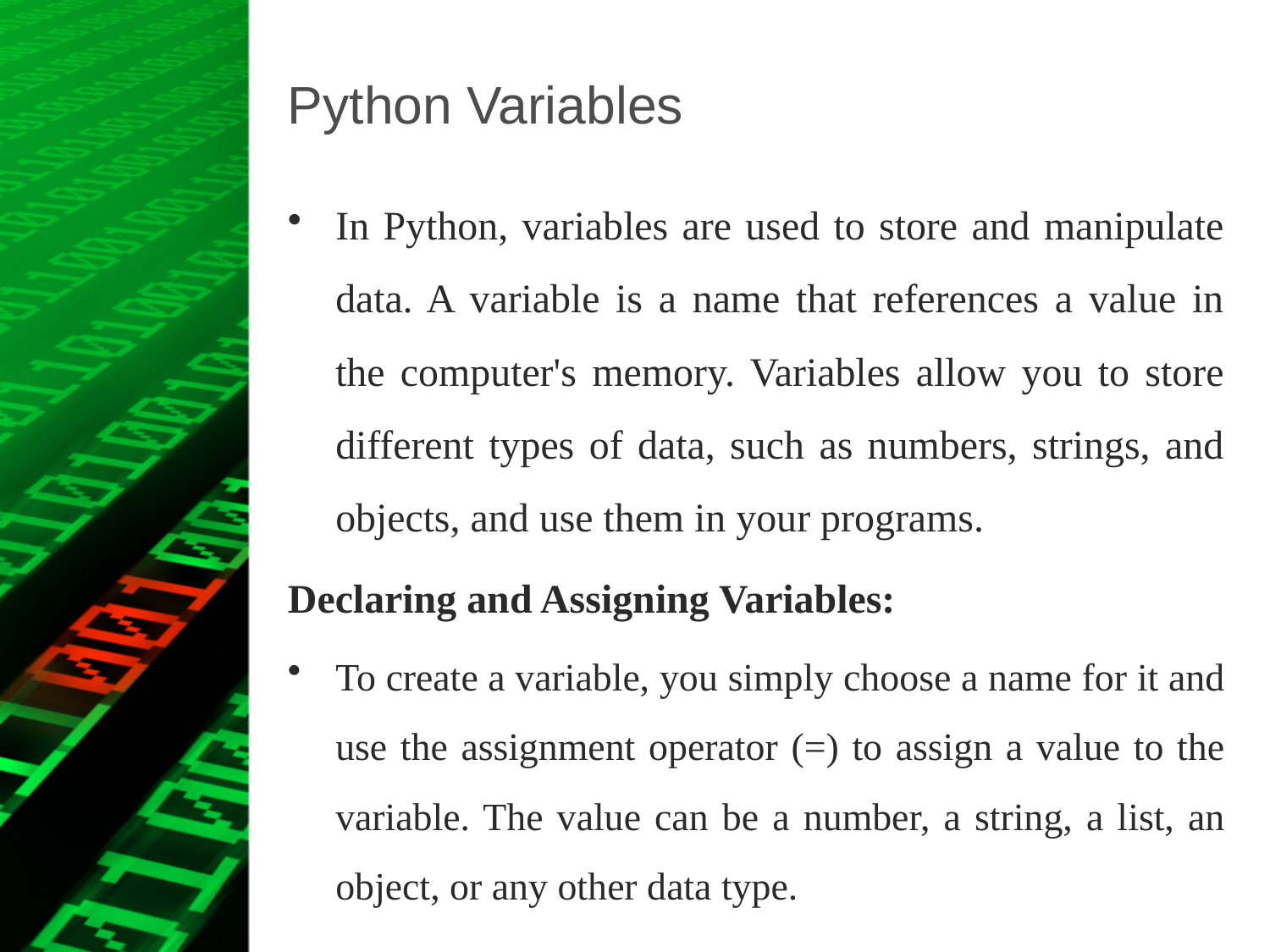

# Python Variables
In Python, variables are used to store and manipulate data. A variable is a name that references a value in the computer's memory. Variables allow you to store different types of data, such as numbers, strings, and objects, and use them in your programs.
Declaring and Assigning Variables:
To create a variable, you simply choose a name for it and use the assignment operator (=) to assign a value to the variable. The value can be a number, a string, a list, an object, or any other data type.